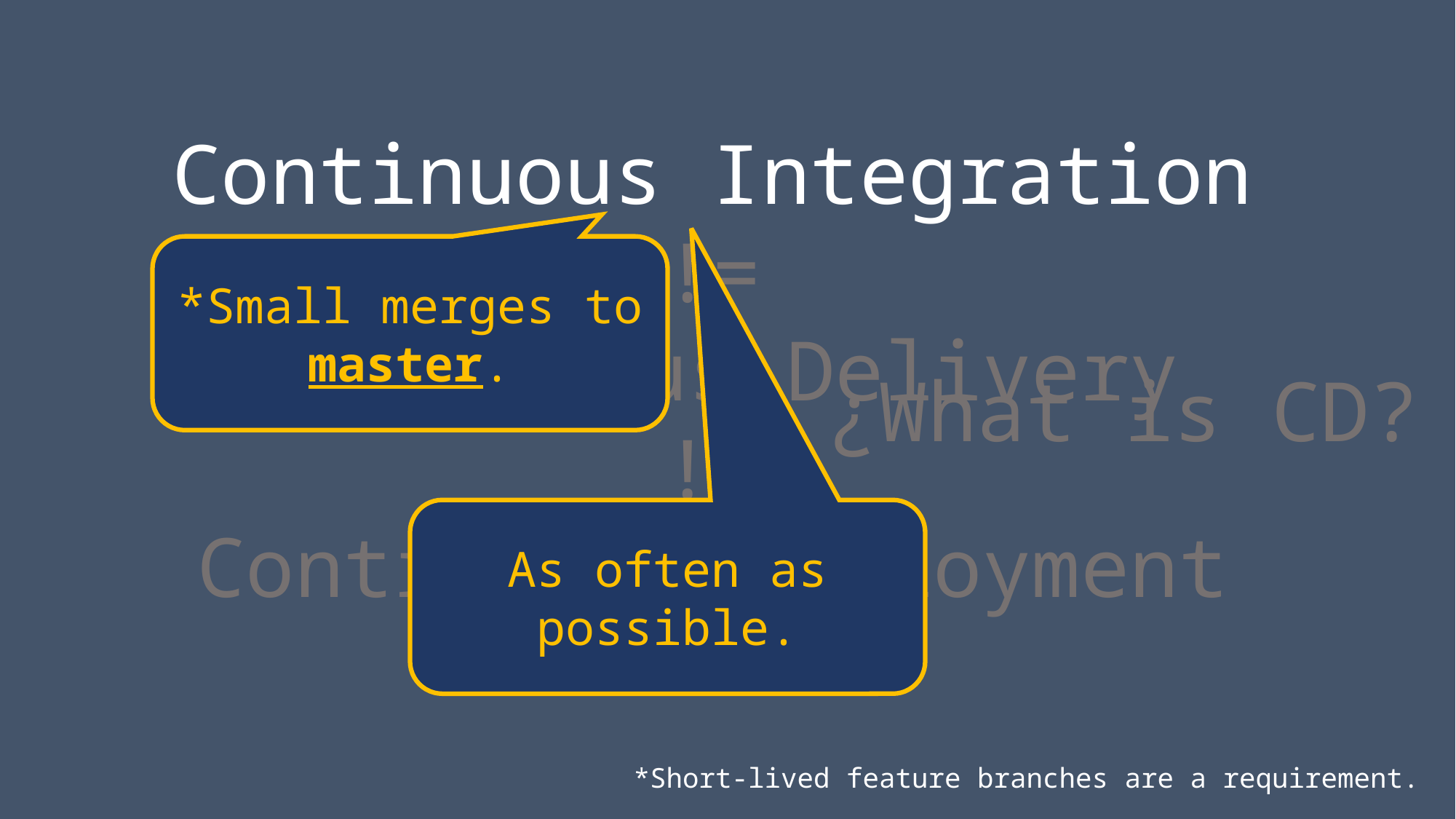

Continuous Integration
!=
Continuous Delivery
!=
Continuous Deployment
*Small merges to master.
¿What is CD?
As often as possible.
*Short-lived feature branches are a requirement.